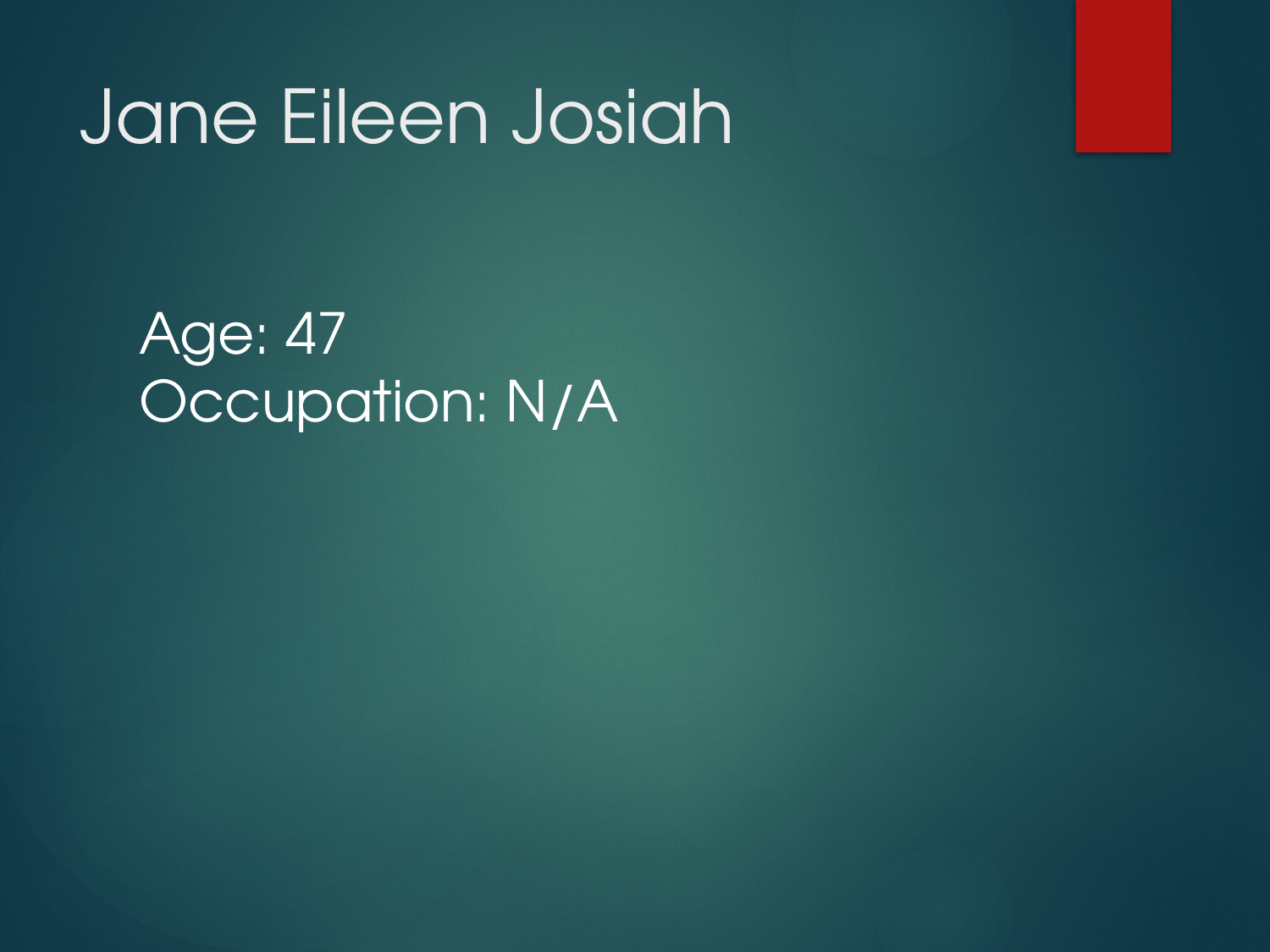

# Jane Eileen Josiah

Age: 47
Occupation: N/A